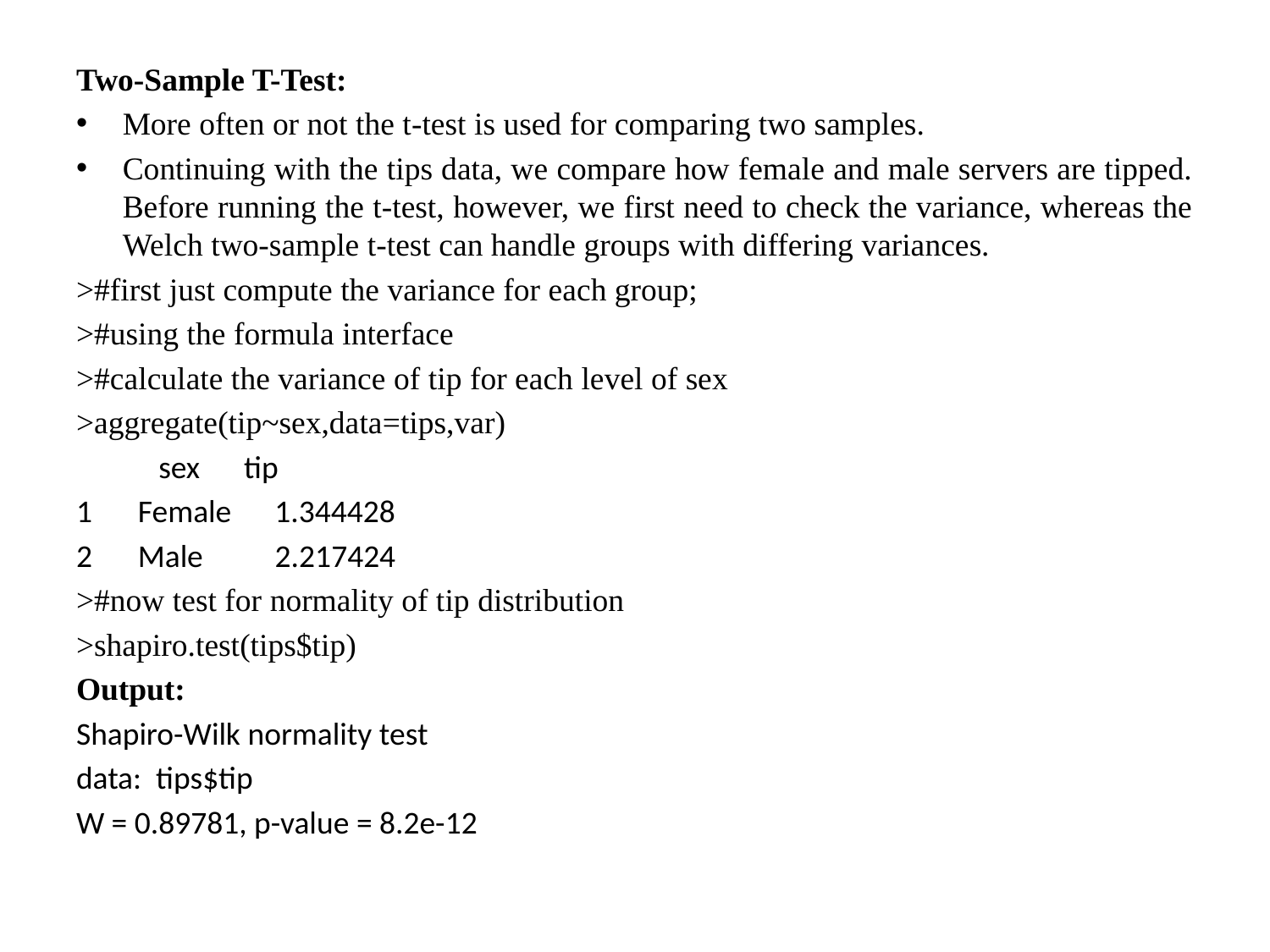

Two-Sample T-Test:
More often or not the t-test is used for comparing two samples.
Continuing with the tips data, we compare how female and male servers are tipped. Before running the t-test, however, we first need to check the variance, whereas the Welch two-sample t-test can handle groups with differing variances.
>#first just compute the variance for each group;
>#using the formula interface
>#calculate the variance of tip for each level of sex
>aggregate(tip~sex,data=tips,var)
	     sex	 tip
Female      1.344428
Male          2.217424
>#now test for normality of tip distribution
>shapiro.test(tips$tip)
Output:
Shapiro-Wilk normality test
data:  tips$tip
W = 0.89781, p-value = 8.2e-12